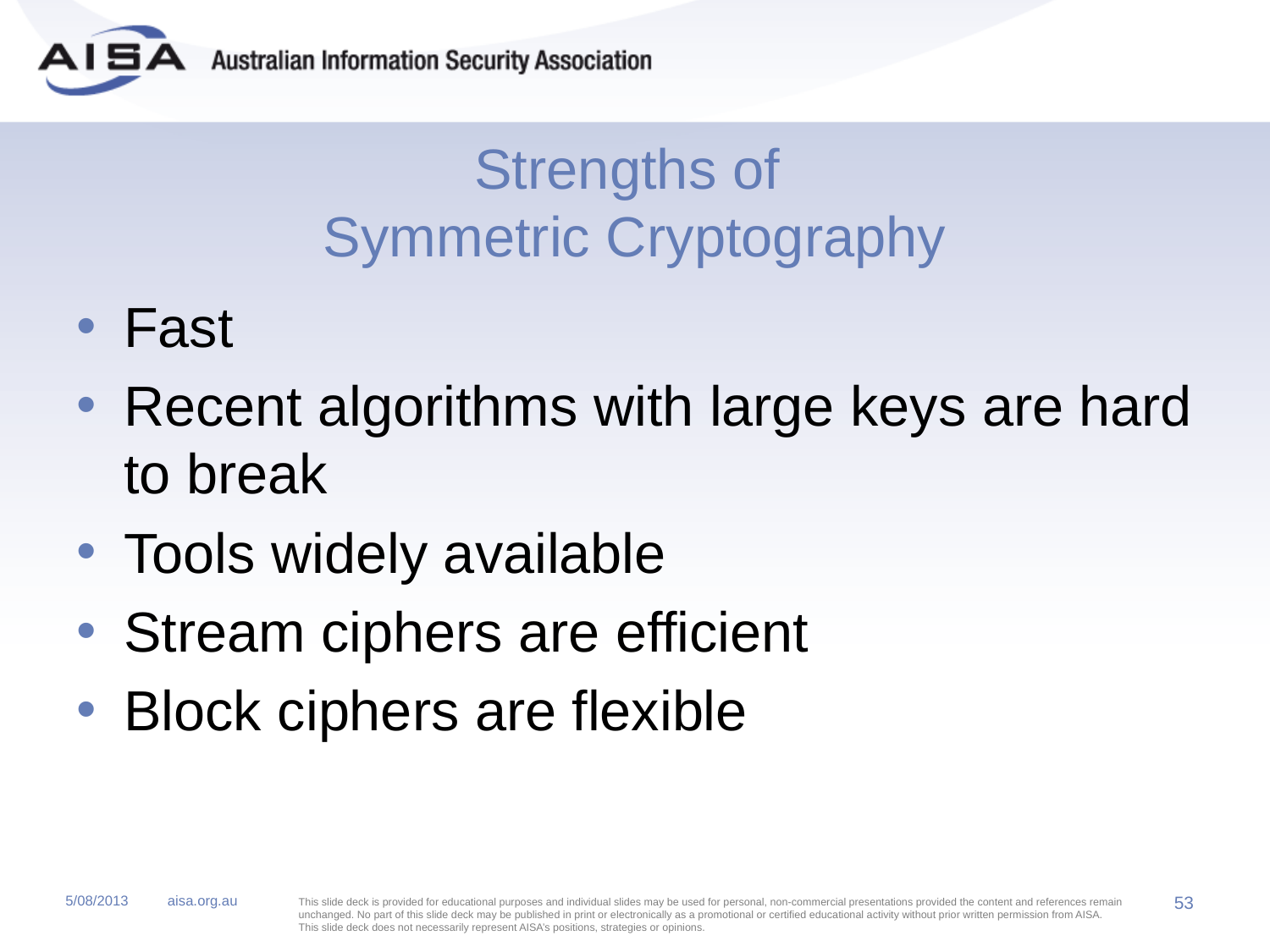

# Strengths of Symmetric Cryptography
Fast
Recent algorithms with large keys are hard to break
Tools widely available
Stream ciphers are efficient
Block ciphers are flexible